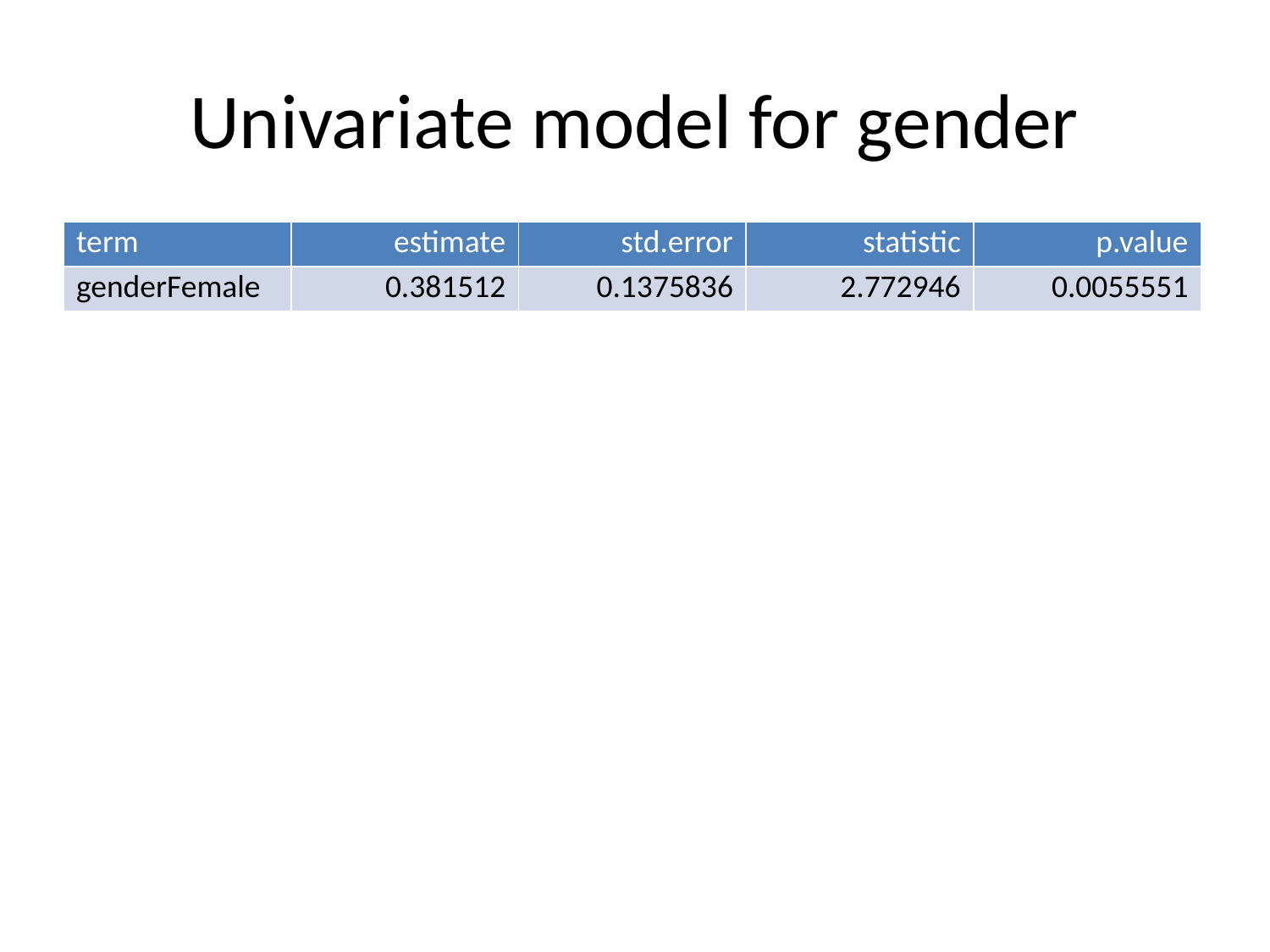

# Univariate model for gender
| term | estimate | std.error | statistic | p.value |
| --- | --- | --- | --- | --- |
| genderFemale | 0.381512 | 0.1375836 | 2.772946 | 0.0055551 |